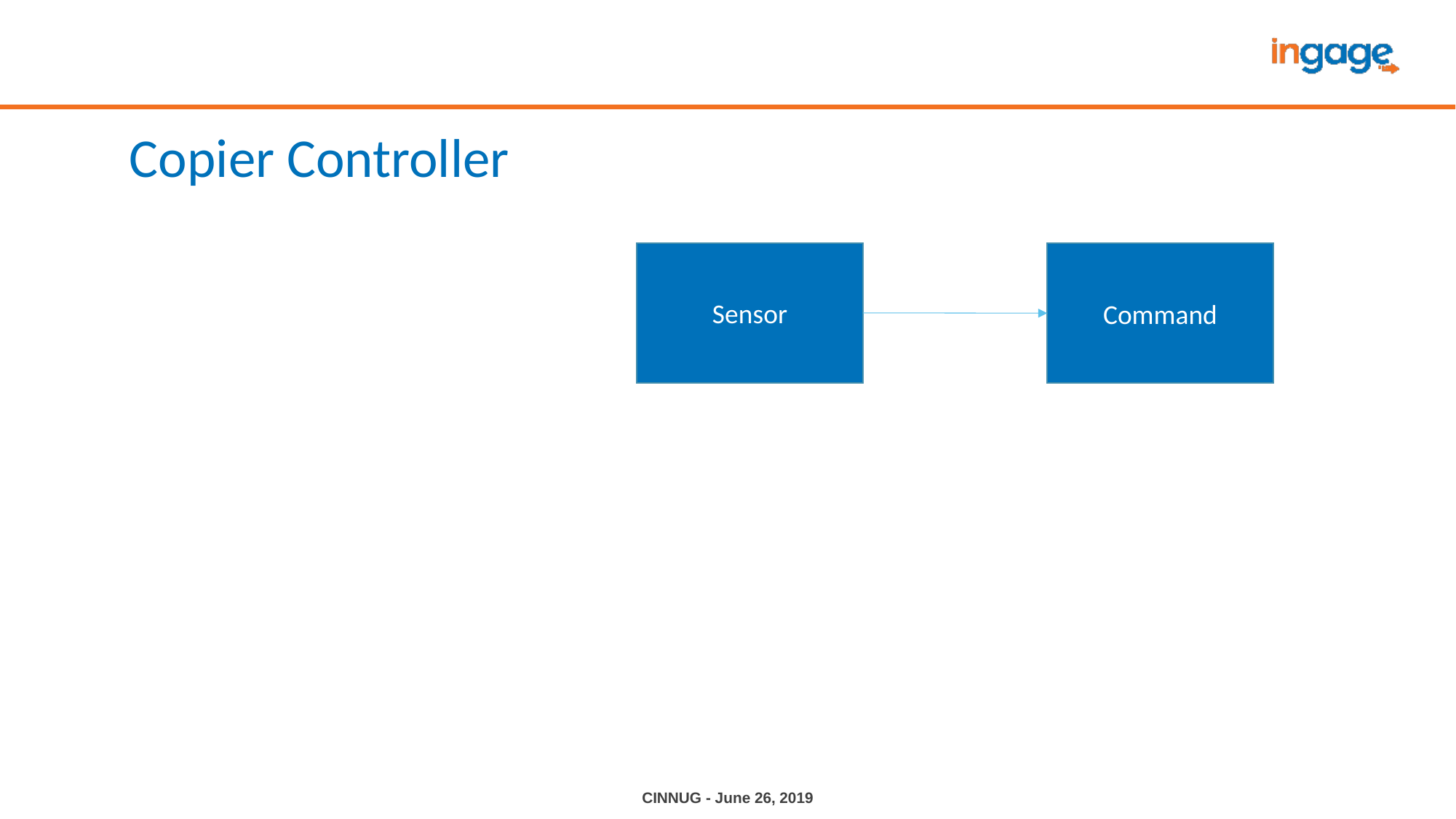

Copier Controller

Sensor
Command
CINNUG - June 26, 2019